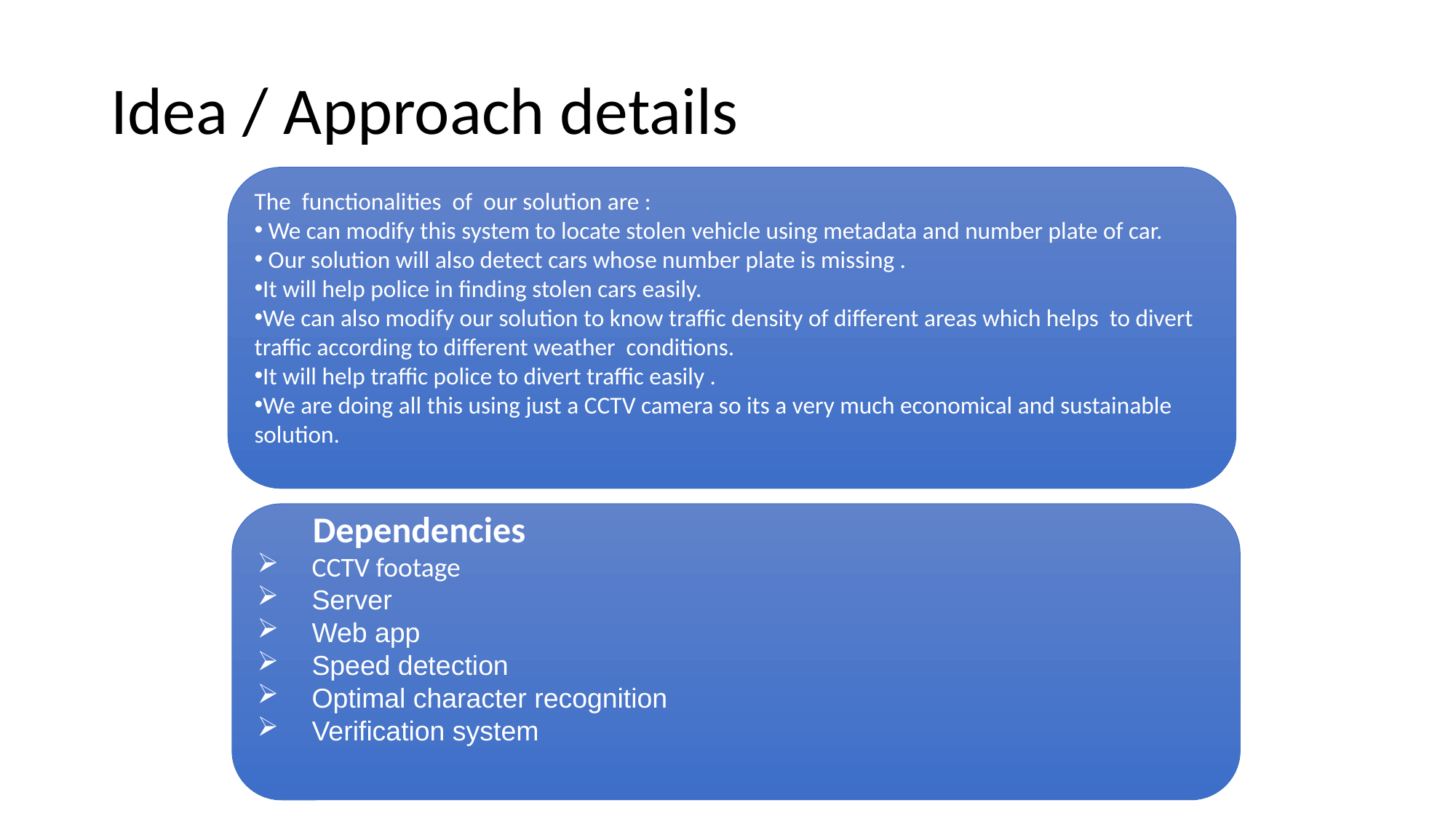

# Idea / Approach details

The  functionalities  of  our solution are :
 We can modify this system to locate stolen vehicle using metadata and number plate of car.
 Our solution will also detect cars whose number plate is missing .
It will help police in finding stolen cars easily.
We can also modify our solution to know traffic density of different areas which helps  to divert traffic according to different weather  conditions.
It will help traffic police to divert traffic easily .
We are doing all this using just a CCTV camera so its a very much economical and sustainable solution.

         Dependencies
CCTV footage
Server
Web app
Speed detection
Optimal character recognition
Verification system